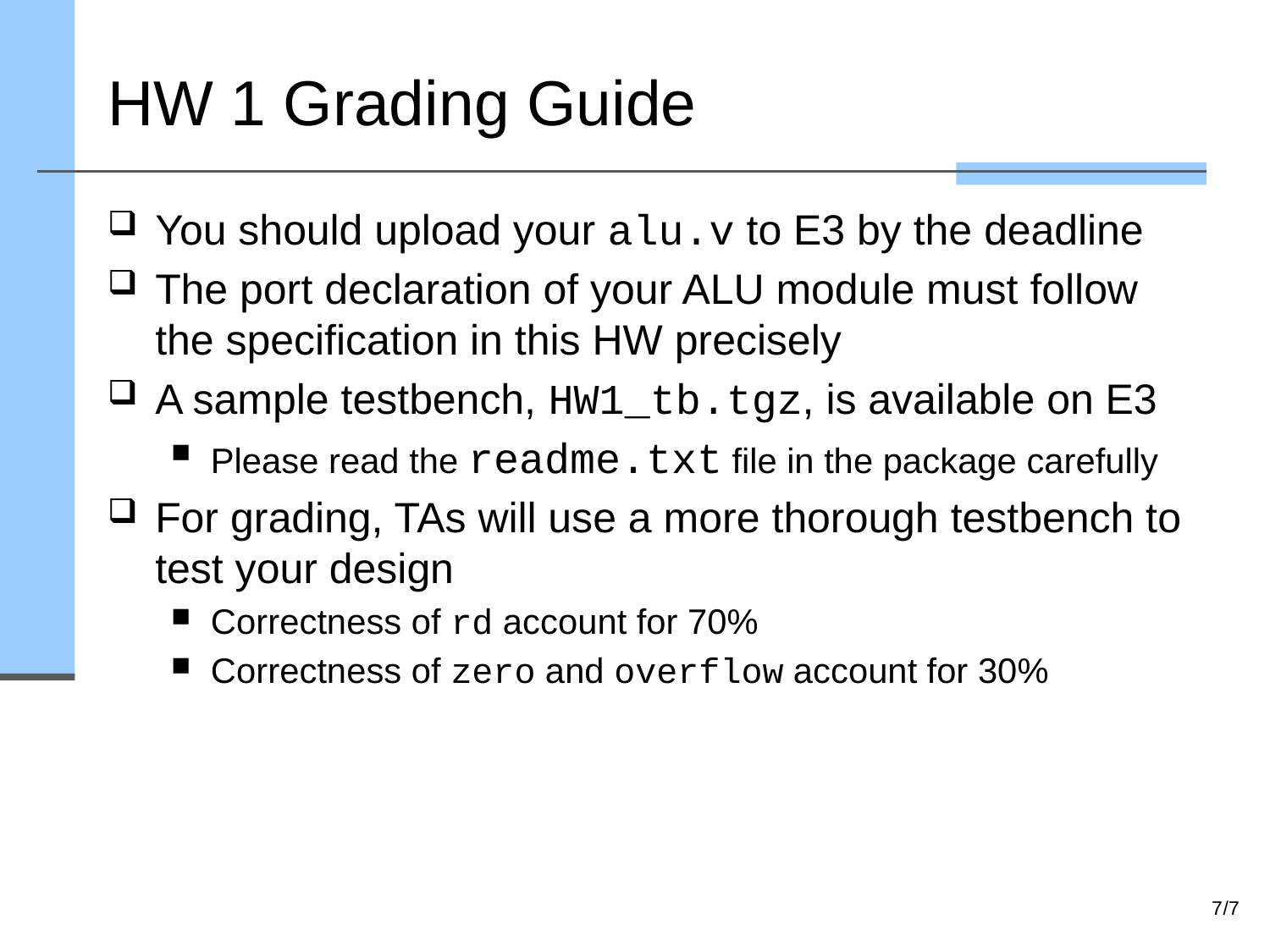

# HW 1 Grading Guide
You should upload your alu.v to E3 by the deadline
The port declaration of your ALU module must follow the specification in this HW precisely
A sample testbench, HW1_tb.tgz, is available on E3
Please read the readme.txt file in the package carefully
For grading, TAs will use a more thorough testbench to test your design
Correctness of rd account for 70%
Correctness of zero and overflow account for 30%
7